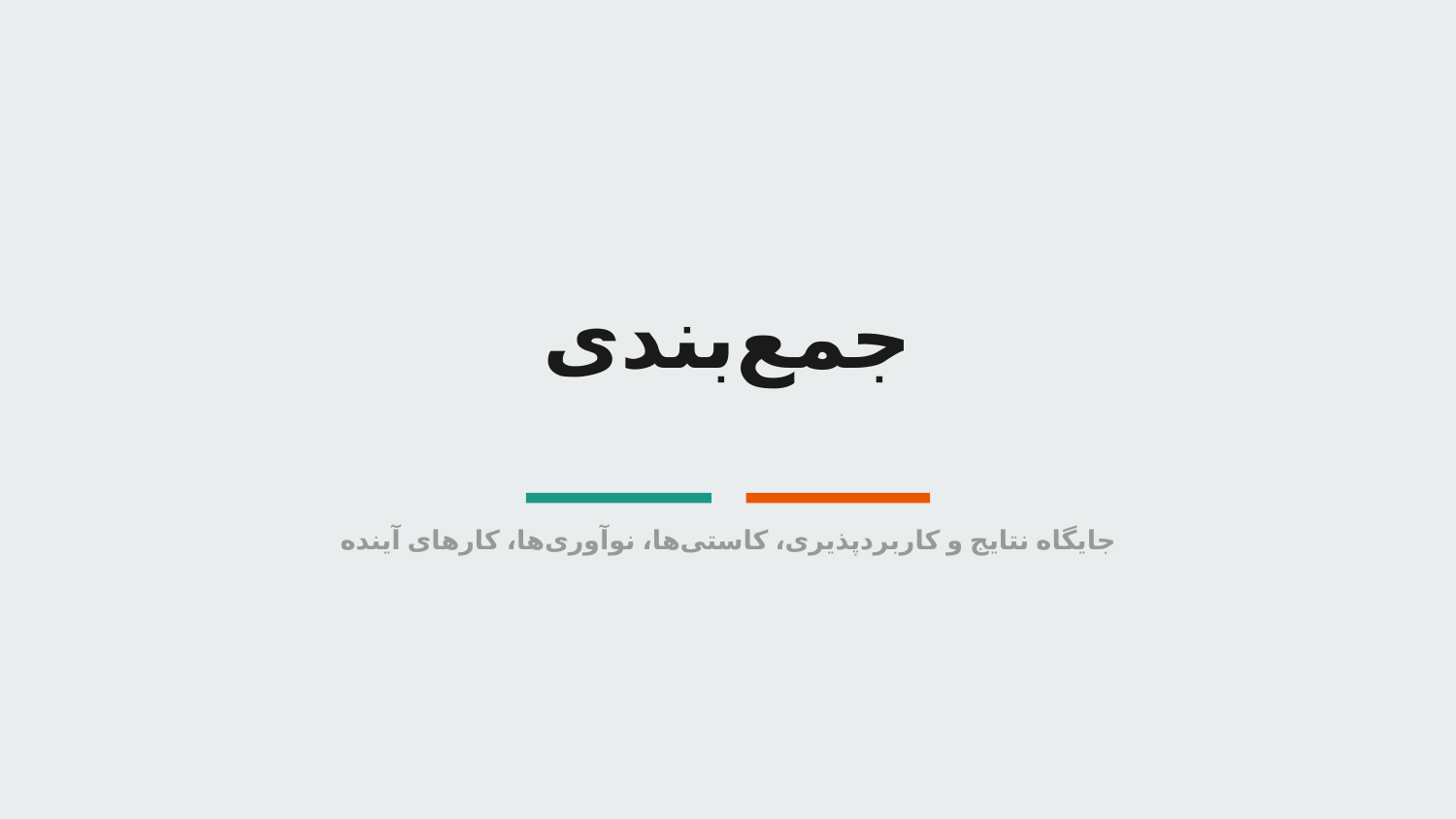

# جمع‌بندی
جایگاه نتایج و کاربردپذیری، کاستی‌‌ها، نوآوری‌ها، کارهای آینده